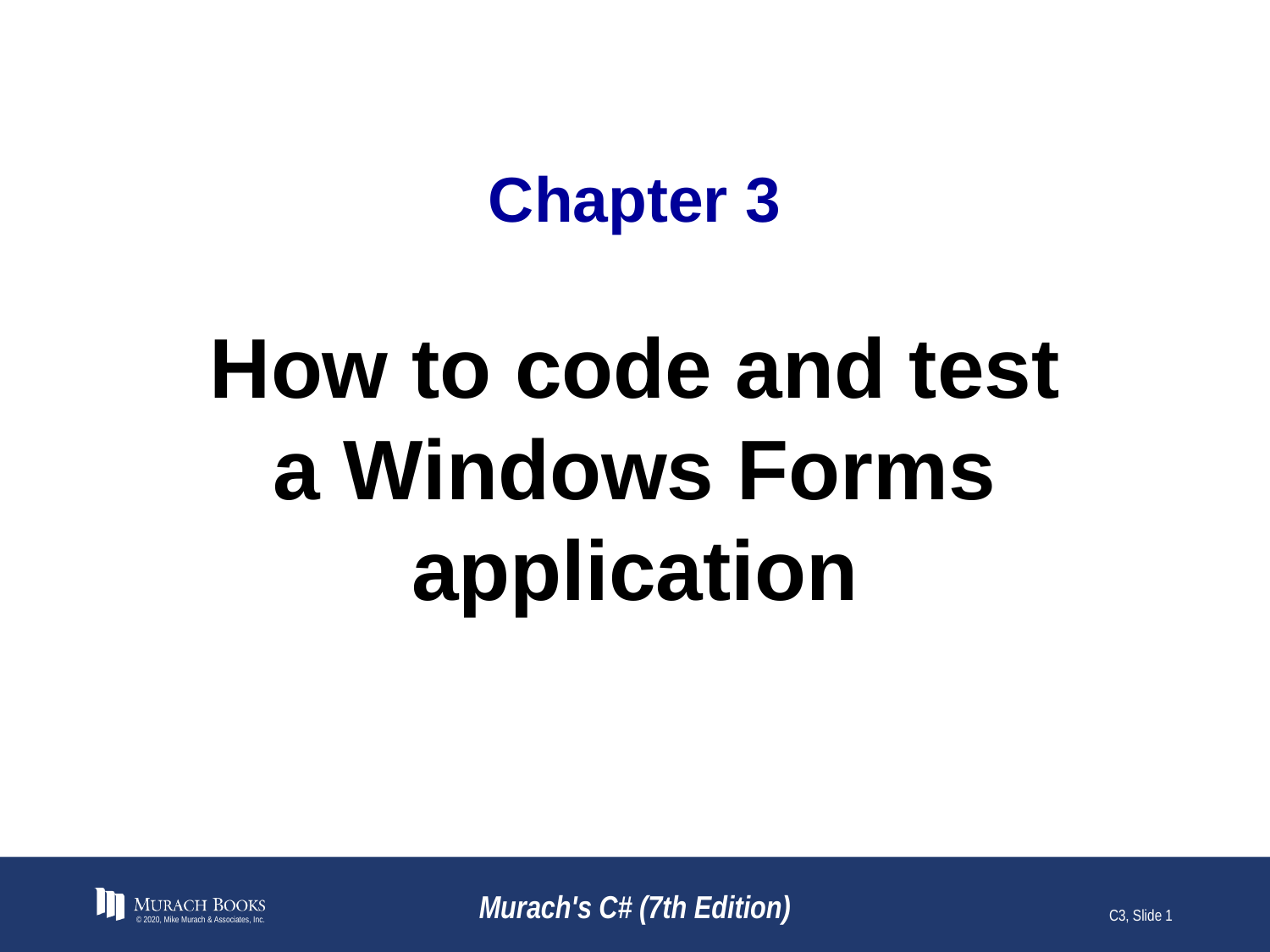

# Chapter 3
How to code and test a Windows Forms application
© 2020, Mike Murach & Associates, Inc.
Murach's C# (7th Edition)

C3, Slide 1